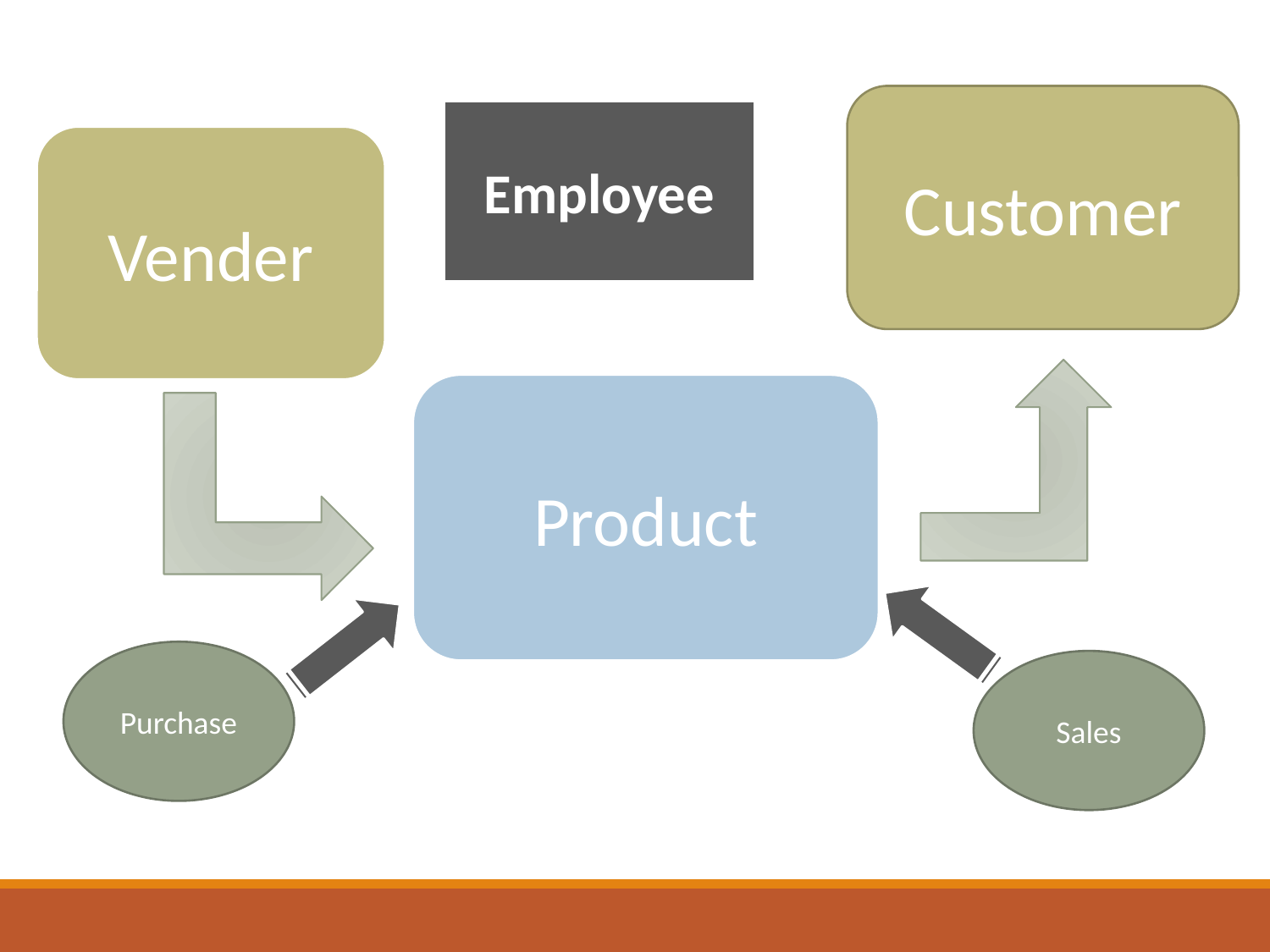

#
Customer
Employee
Vender

Product

Purchase
Sales